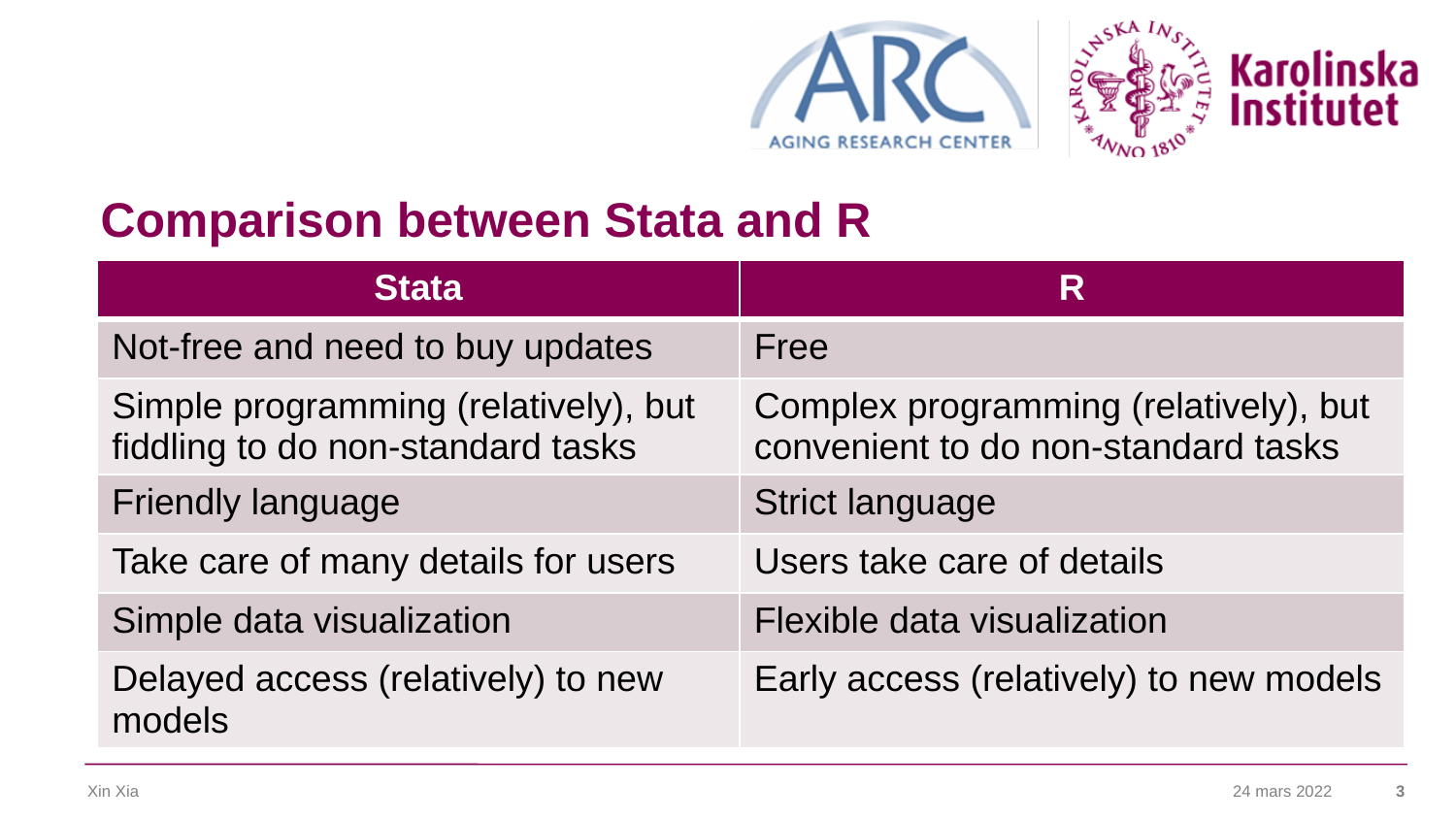

# Comparison between Stata and R
| Stata | R |
| --- | --- |
| Not-free and need to buy updates | Free |
| Simple programming (relatively), but fiddling to do non-standard tasks | Complex programming (relatively), but convenient to do non-standard tasks |
| Friendly language | Strict language |
| Take care of many details for users | Users take care of details |
| Simple data visualization | Flexible data visualization |
| Delayed access (relatively) to new models | Early access (relatively) to new models |
Xin Xia
24 mars 2022
3